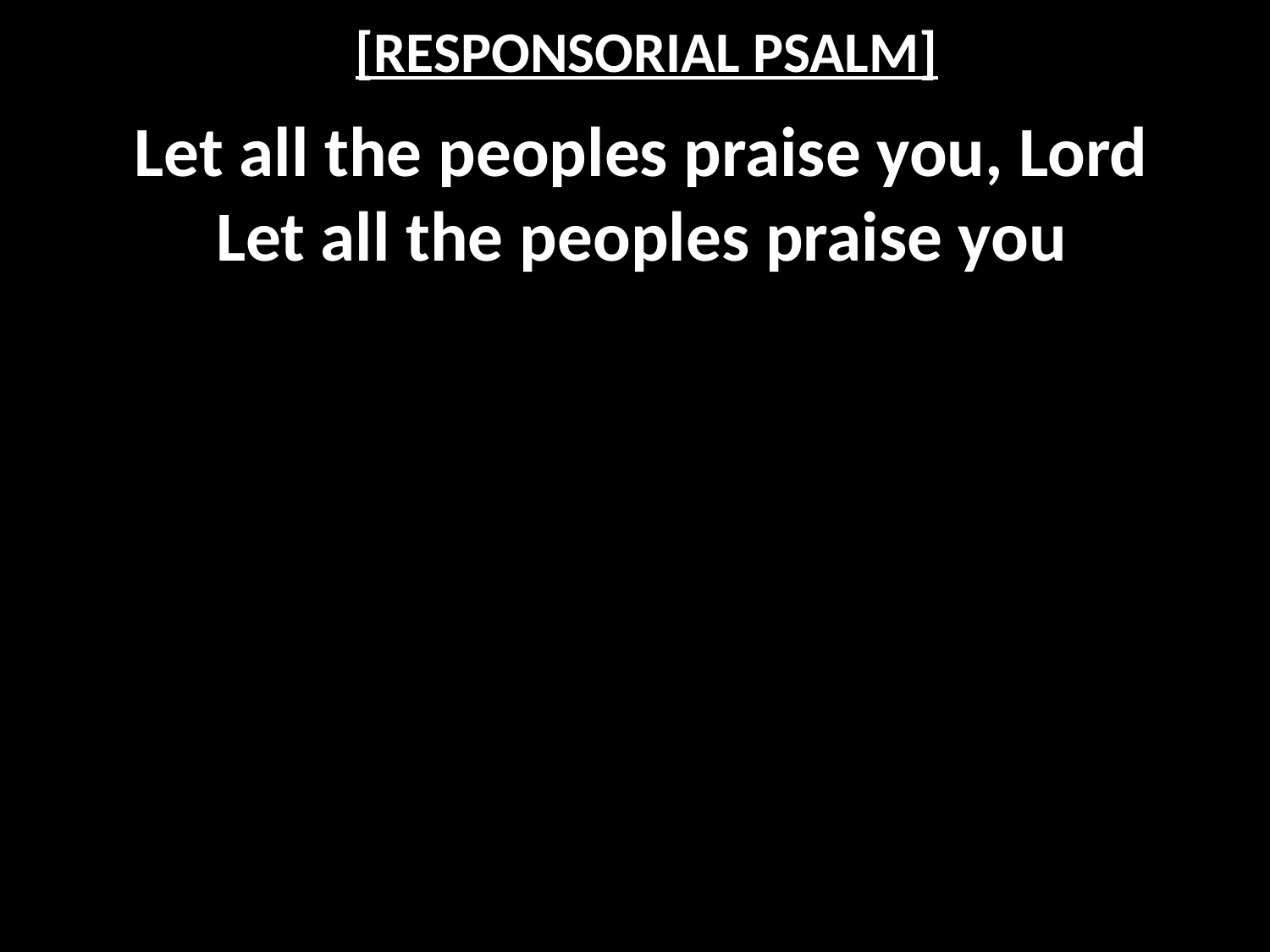

# [RESPONSORIAL PSALM]
Let all the peoples praise you, Lord
Let all the peoples praise you